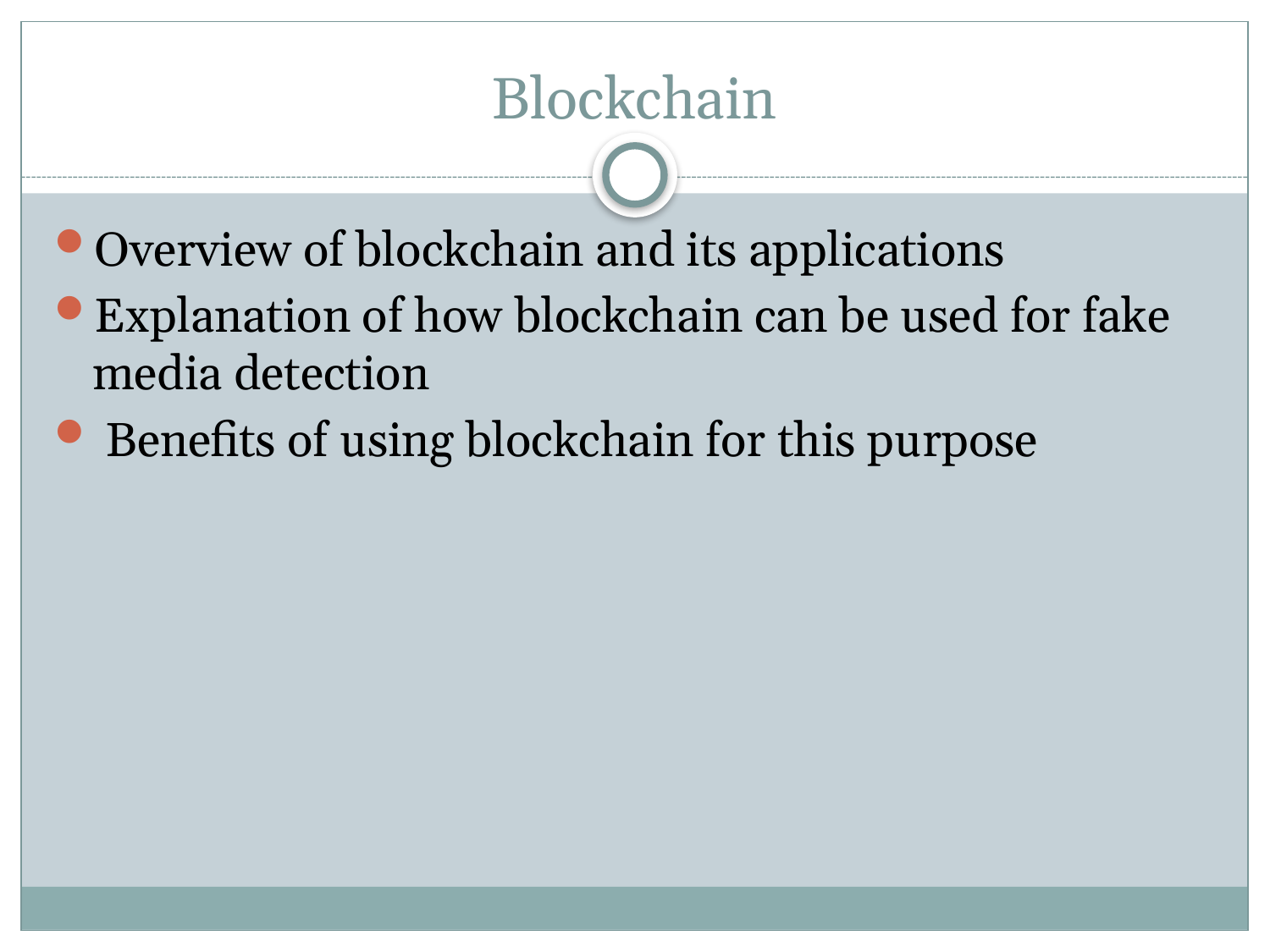

# Blockchain
Overview of blockchain and its applications
Explanation of how blockchain can be used for fake media detection
 Benefits of using blockchain for this purpose